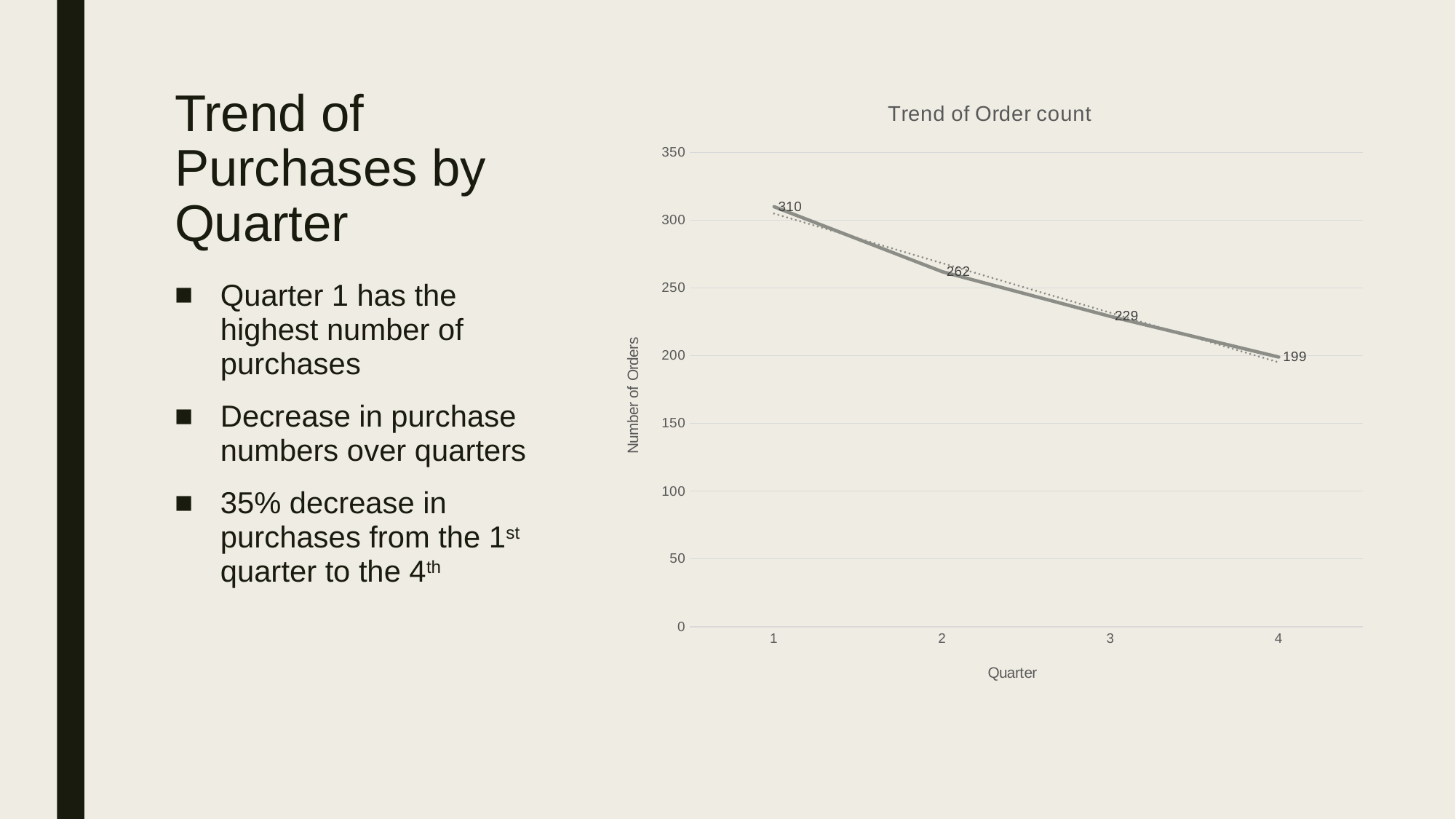

### Chart: Trend of Order count

| Category | number_of_order |
|---|---|
| 1 | 310.0 |
| 2 | 262.0 |
| 3 | 229.0 |
| 4 | 199.0 |
# Trend of Purchases by Quarter
Quarter 1 has the highest number of purchases
Decrease in purchase numbers over quarters
35% decrease in purchases from the 1st quarter to the 4th